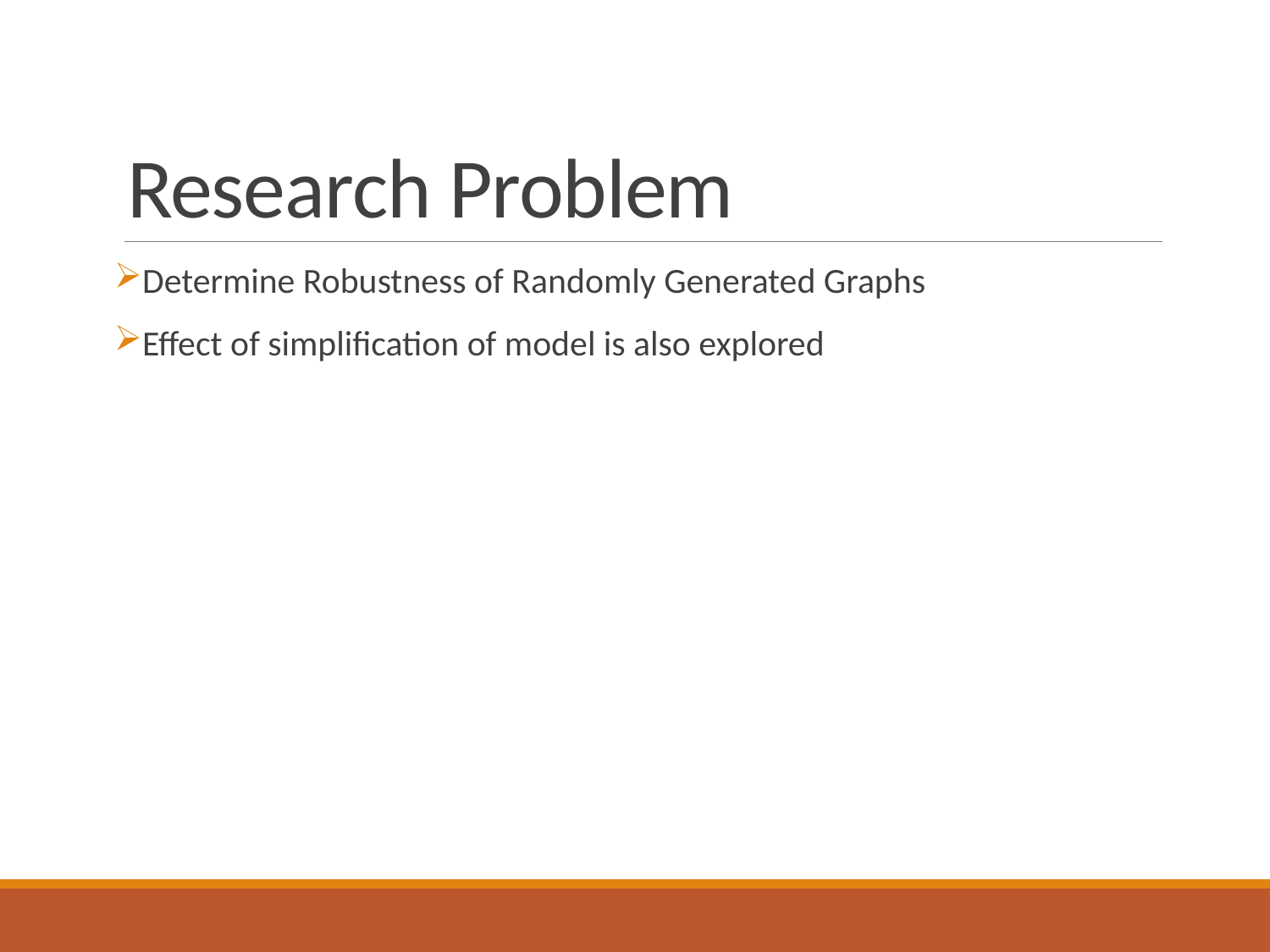

# Research Problem
Determine Robustness of Randomly Generated Graphs
Effect of simplification of model is also explored